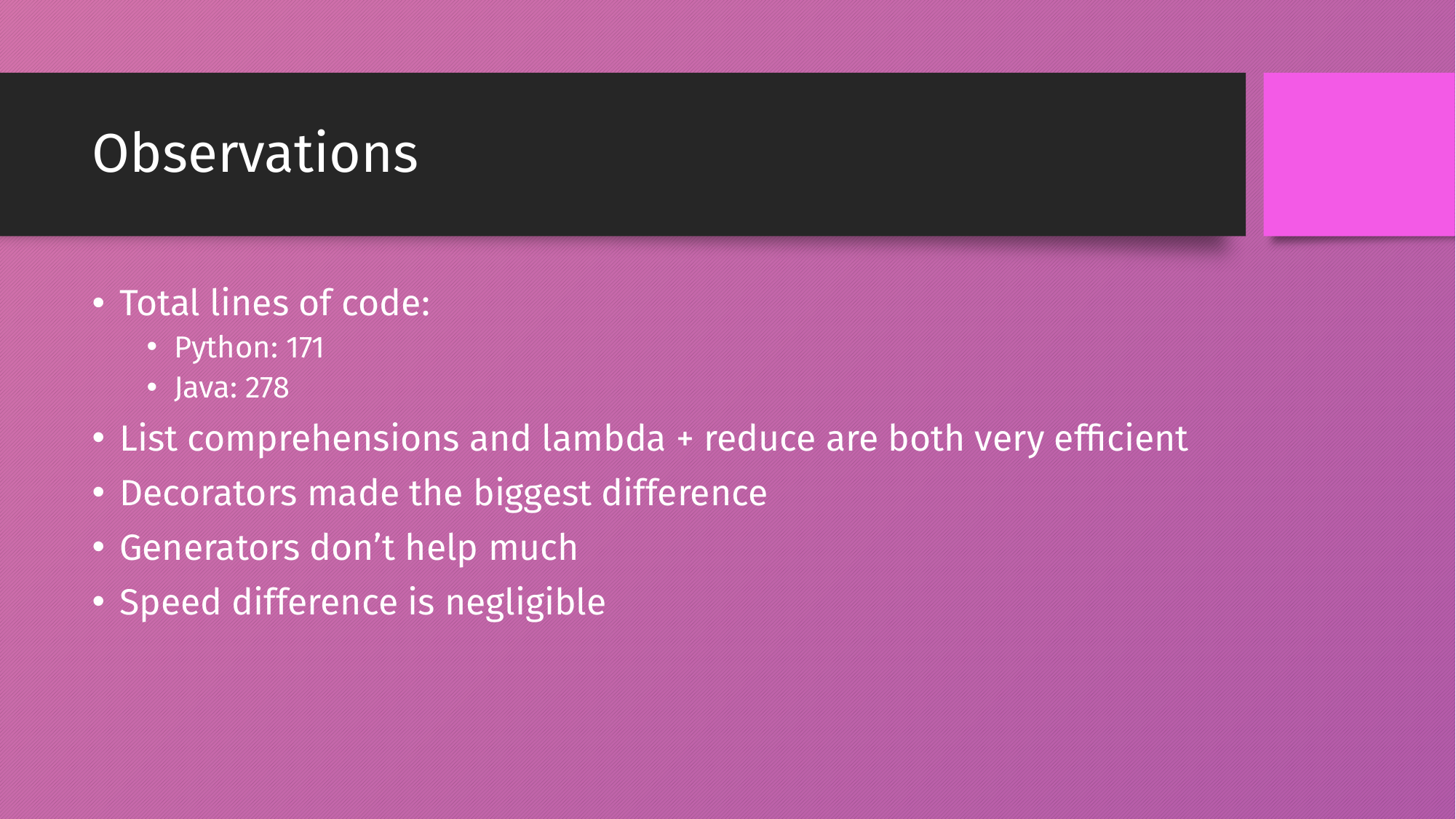

# Observations
Total lines of code:
Python: 171
Java: 278
List comprehensions and lambda + reduce are both very efficient
Decorators made the biggest difference
Generators don’t help much
Speed difference is negligible